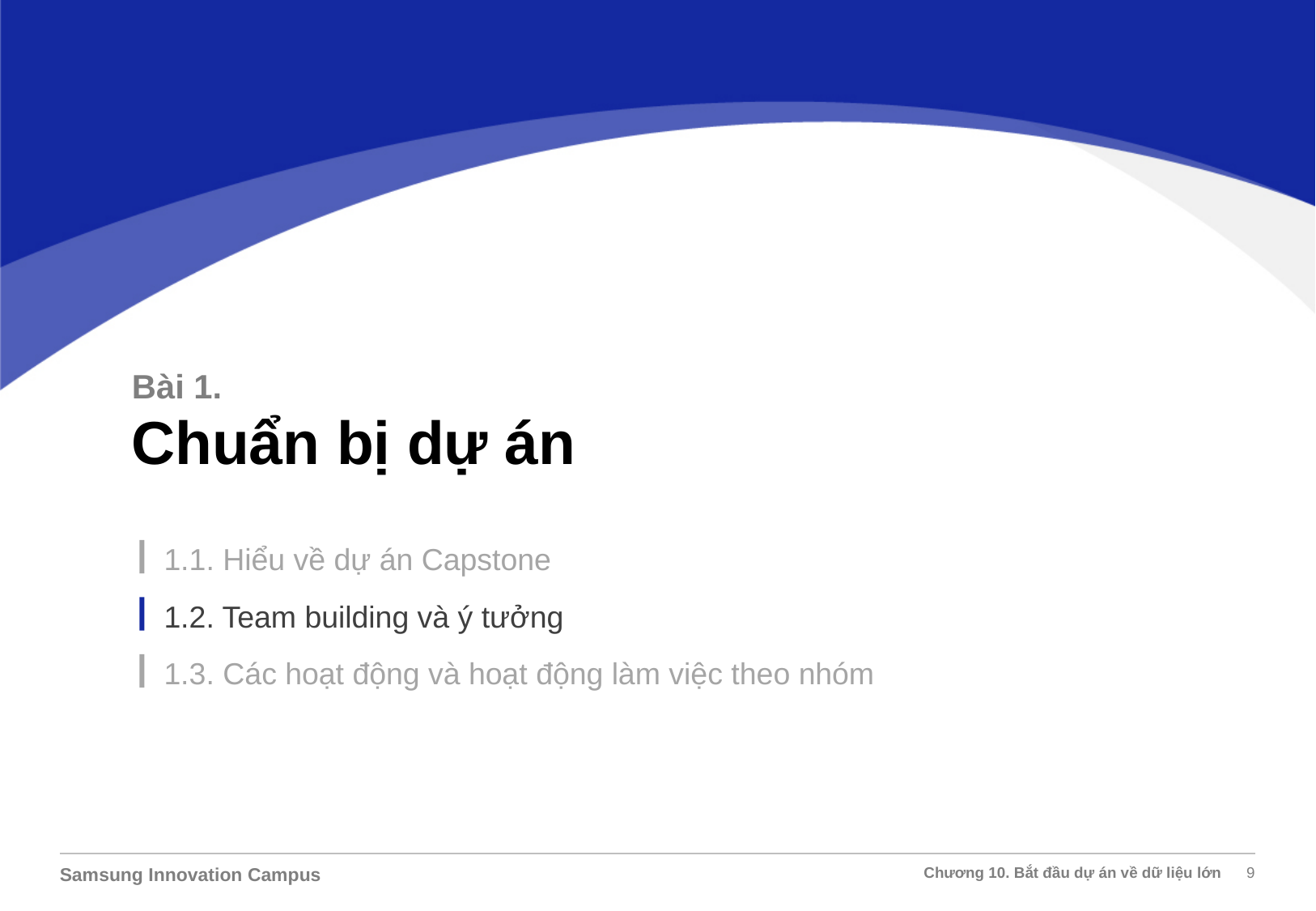

Bài 1.
Chuẩn bị dự án

1.1. Hiểu về dự án Capstone

1.2. Team building và ý tưởng

1.3. Các hoạt động và hoạt động làm việc theo nhóm